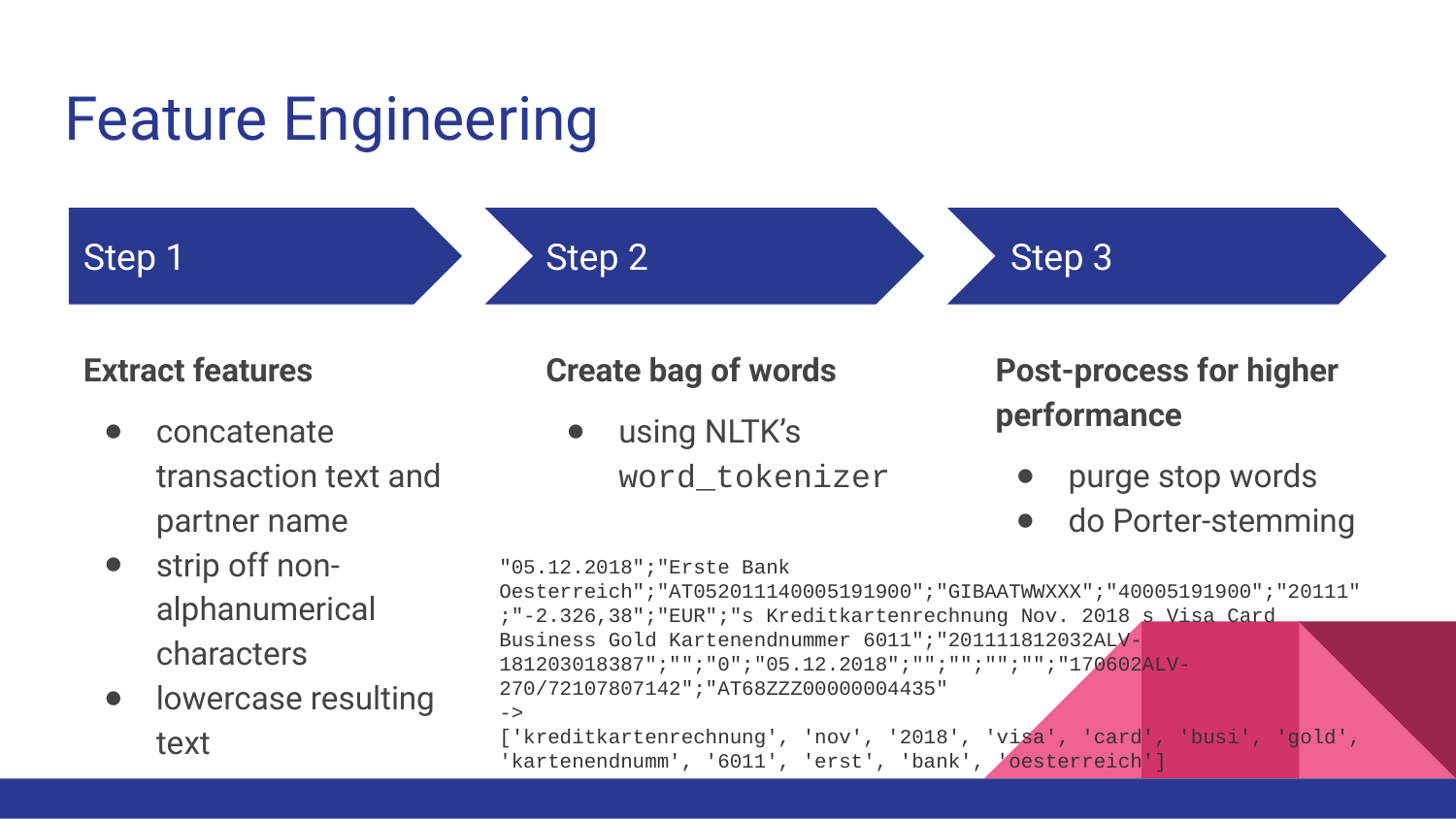

# Feature Engineering

Step 1
Step 2
Step 3
Extract features
concatenate transaction text and partner name
strip off non-alphanumerical characters
lowercase resulting text
Create bag of words
using NLTK’s word_tokenizer
Post-process for higher performance
purge stop words
do Porter-stemming
"05.12.2018";"Erste Bank Oesterreich";"AT052011140005191900";"GIBAATWWXXX";"40005191900";"20111";"-2.326,38";"EUR";"s Kreditkartenrechnung Nov. 2018 s Visa Card Business Gold Kartenendnummer 6011";"201111812032ALV-181203018387";"";"0";"05.12.2018";"";"";"";"";"170602ALV-270/72107807142";"AT68ZZZ00000004435"
->
['kreditkartenrechnung', 'nov', '2018', 'visa', 'card', 'busi', 'gold', 'kartenendnumm', '6011', 'erst', 'bank', 'oesterreich']